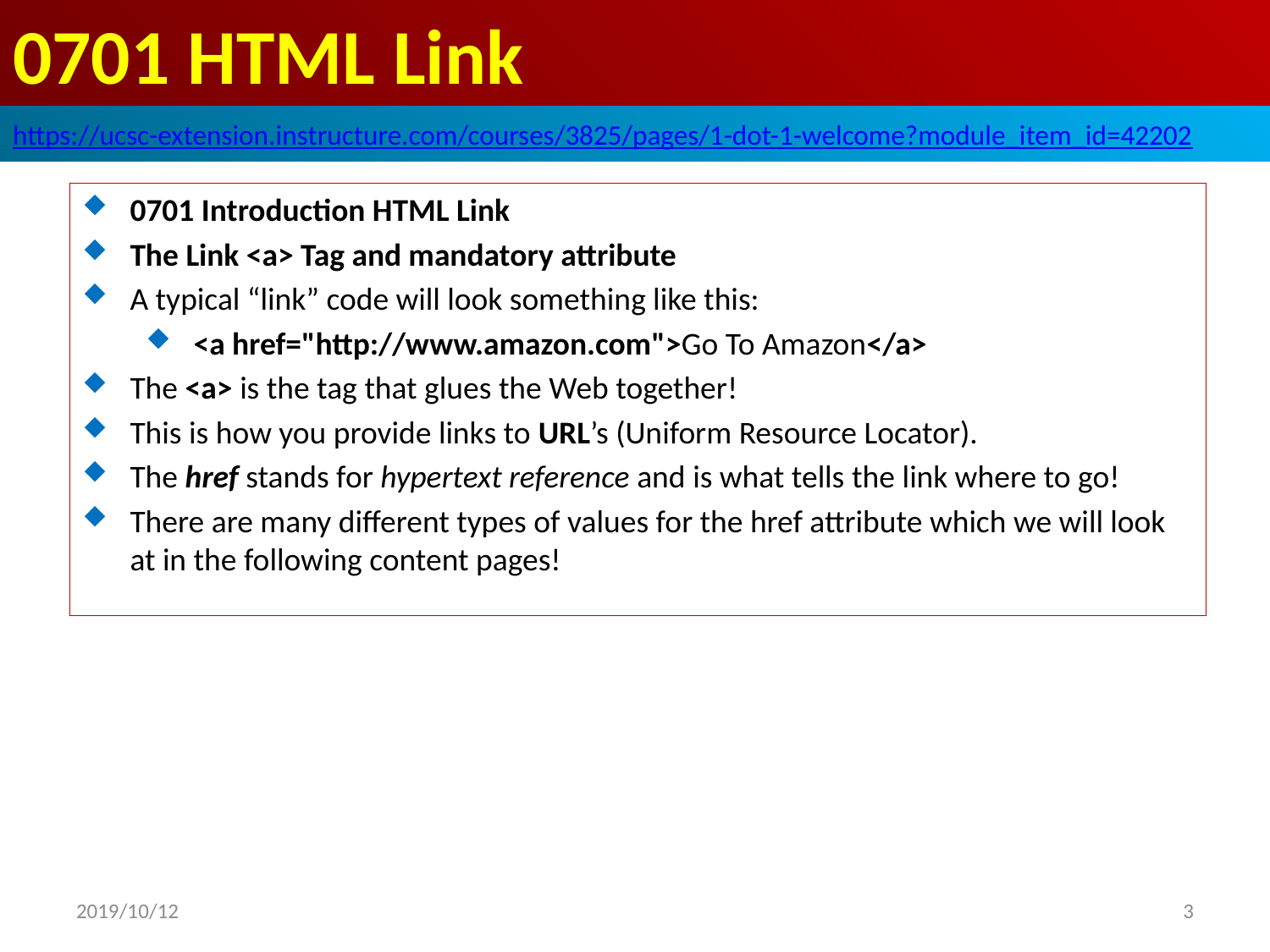

# 0701 HTML Link

https://ucsc-extension.instructure.com/courses/3825/pages/1-dot-1-welcome?module_item_id=42202
0701 Introduction HTML Link
The Link <a> Tag and mandatory attribute
A typical “link” code will look something like this:
<a href="http://www.amazon.com">Go To Amazon</a>
The <a> is the tag that glues the Web together!
This is how you provide links to URL’s (Uniform Resource Locator).
The href stands for hypertext reference and is what tells the link where to go!
There are many different types of values for the href attribute which we will look at in the following content pages!
2019/10/12
3